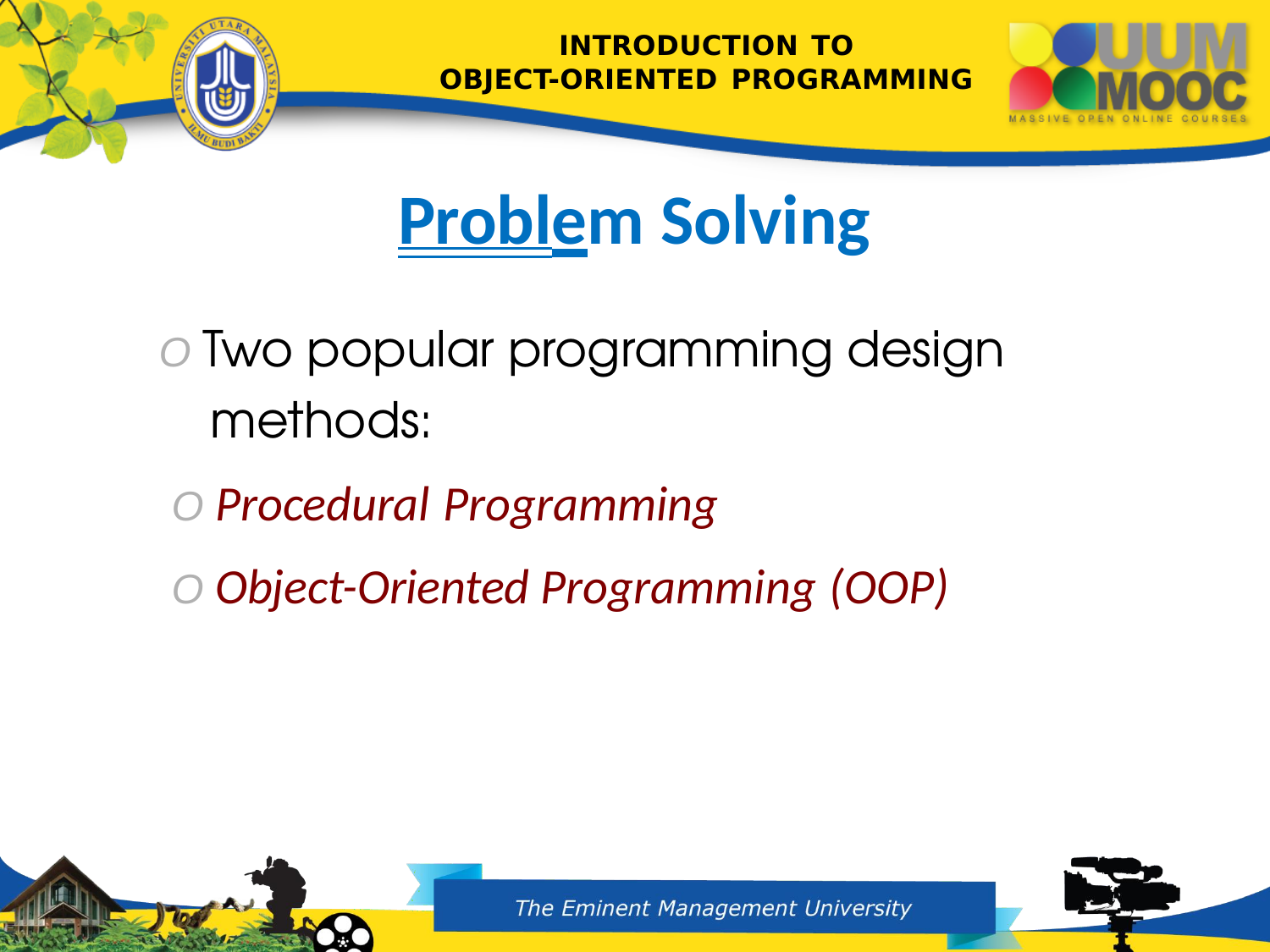

INTRODUCTION TO
OBJECT-ORIENTED PROGRAMMING
# Problem Solving
O Two popular programming design  methods:
O Procedural Programming
O Object-Oriented Programming (OOP)